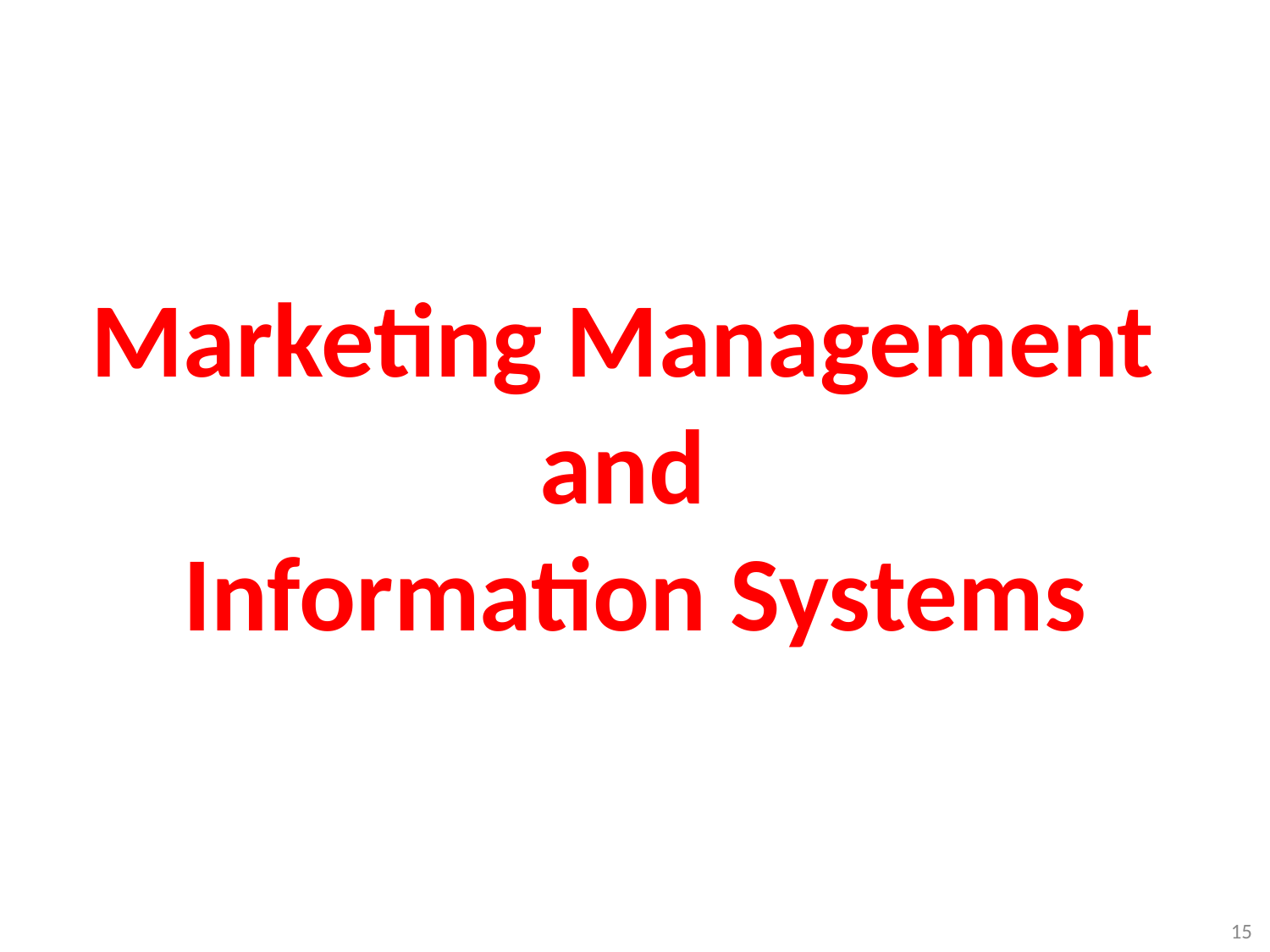

# Marketing Management and Information Systems
15